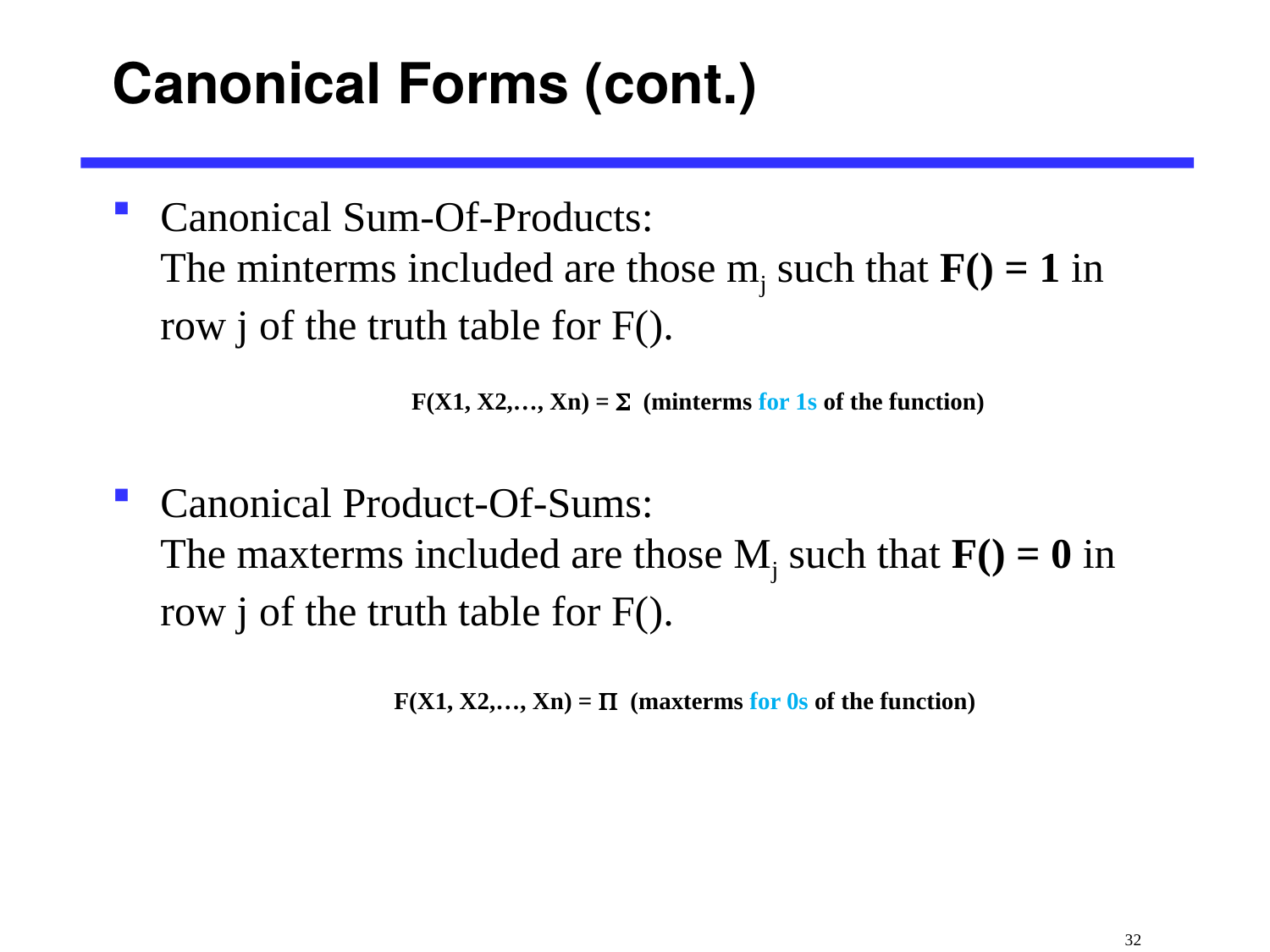

# Canonical Forms (cont.)
Canonical Sum-Of-Products:
The minterms included are those mj such that F() = 1 in row j of the truth table for F().

Canonical Product-Of-Sums:
The maxterms included are those Mj such that F() = 0 in row j of the truth table for F().

F(X1, X2,…, Xn) = Σ (minterms for 1s of the function)
F(X1, X2,…, Xn) = Π (maxterms for 0s of the function)
                           32